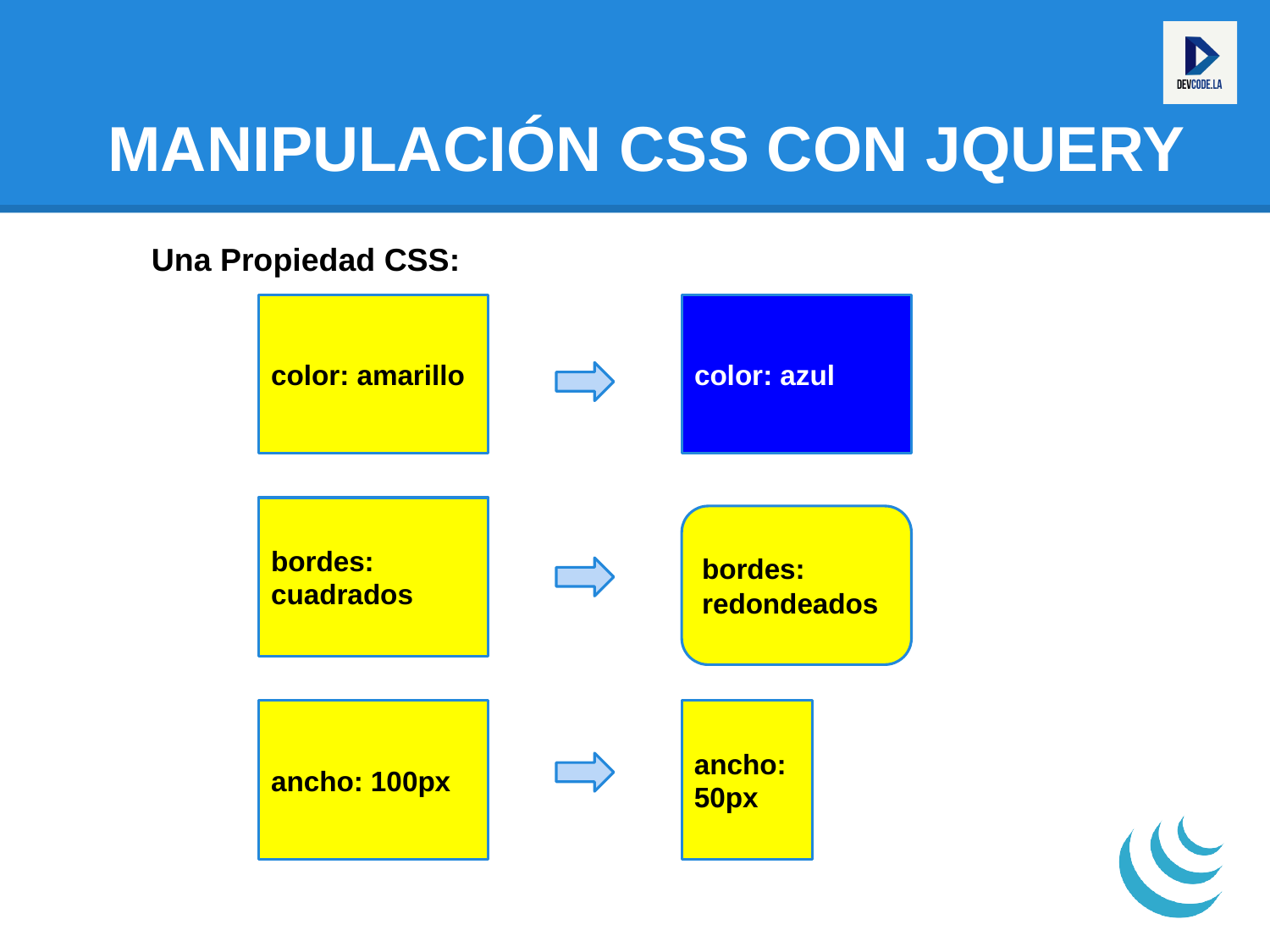

# MANIPULACIÓN CSS CON JQUERY
Una Propiedad CSS:
color: amarillo
color: azul

bordes: cuadrados
bordes: redondeados

ancho: 100px
ancho: 50px